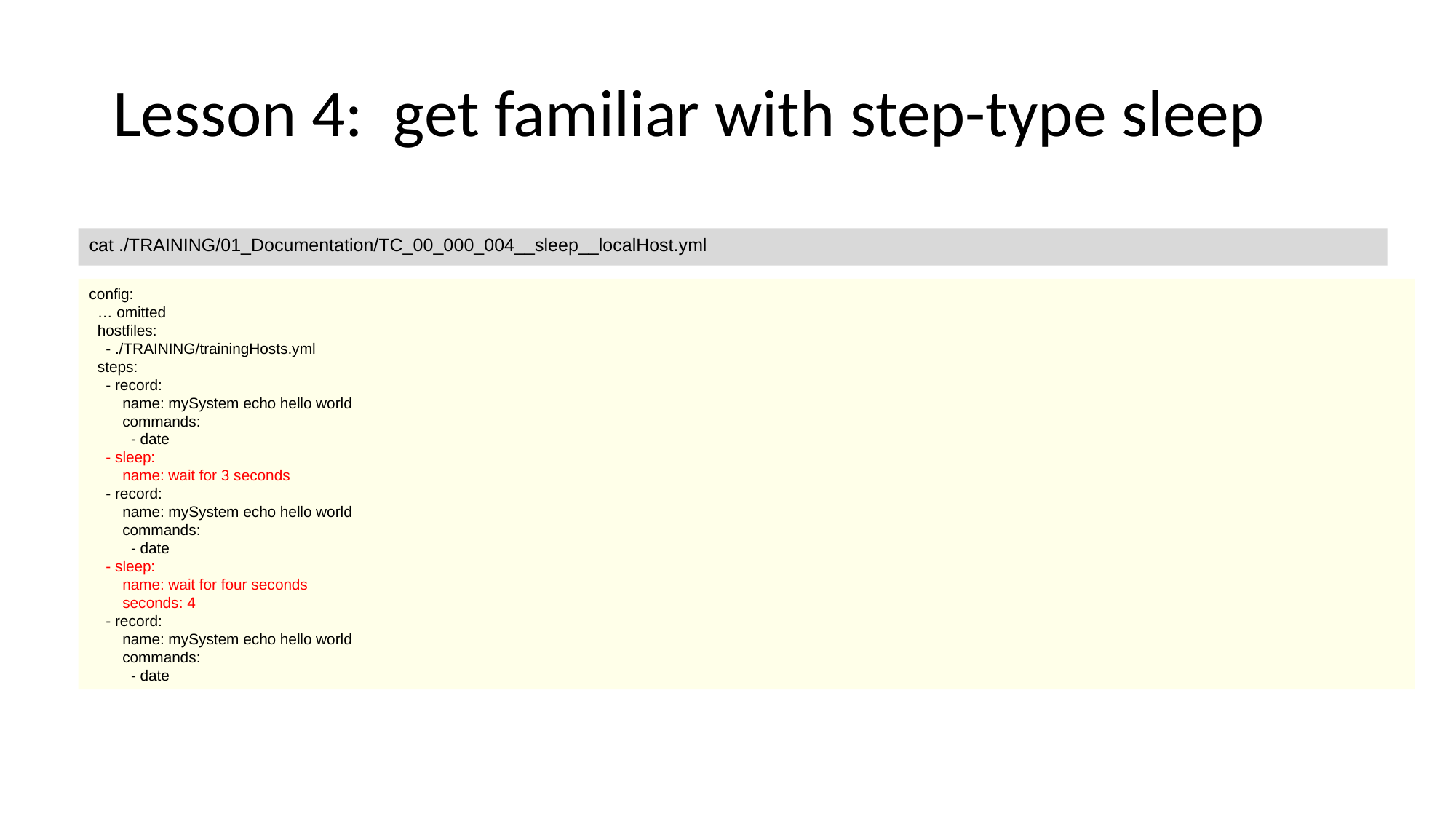

# Lesson 4:  get familiar with step-type sleep
cat ./TRAINING/01_Documentation/TC_00_000_004__sleep__localHost.yml
config:
  … omitted
  hostfiles:
    - ./TRAINING/trainingHosts.yml
  steps:
    - record:
        name: mySystem echo hello world
        commands:
          - date
    - sleep:
        name: wait for 3 seconds
    - record:
        name: mySystem echo hello world
        commands:
          - date
    - sleep:
        name: wait for four seconds
        seconds: 4
    - record:
        name: mySystem echo hello world
        commands:
          - date